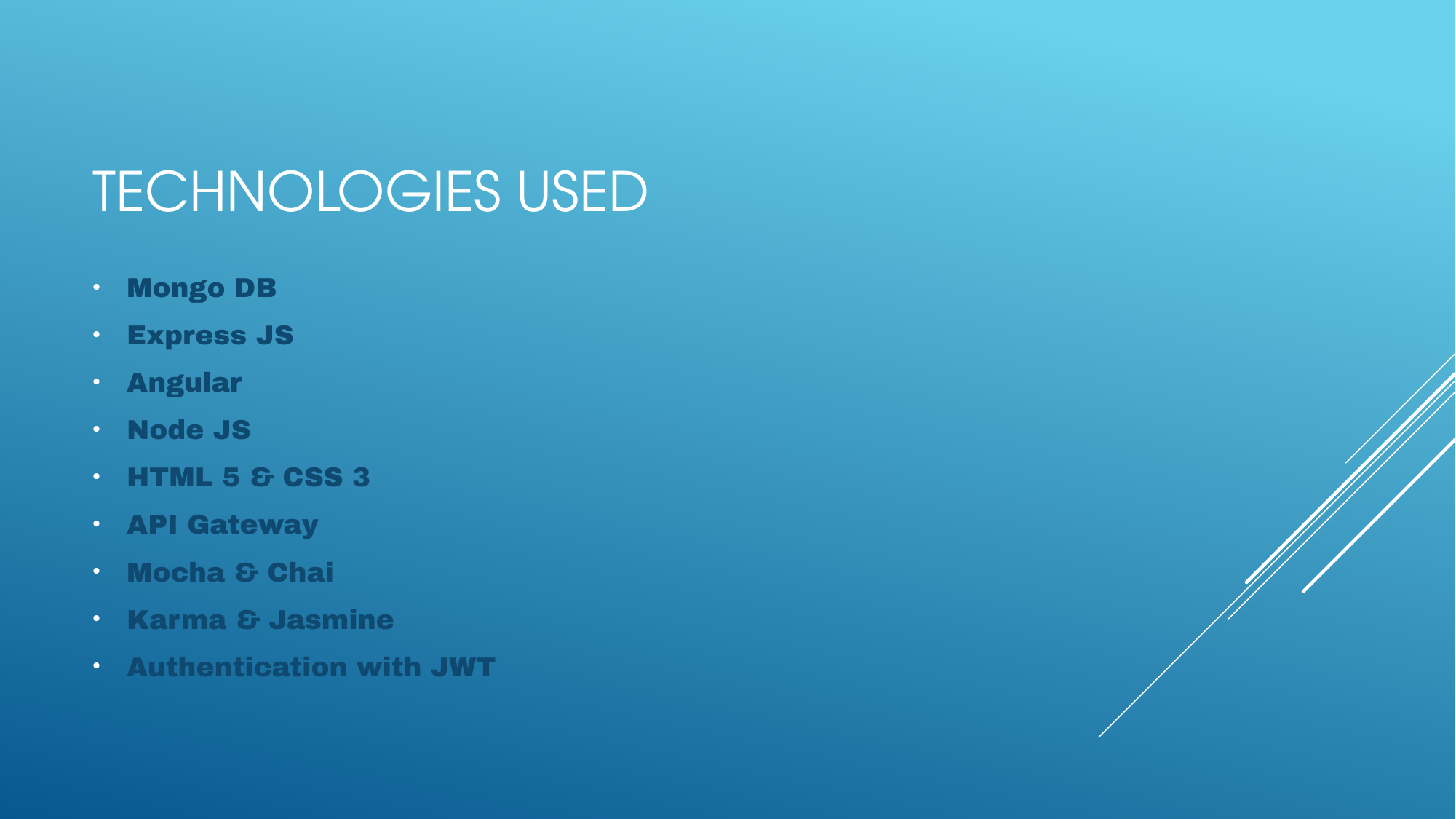

# Technologies used
Mongo DB
Express JS
Angular
Node JS
HTML 5 & CSS 3
API Gateway
Mocha & Chai
Karma & Jasmine
Authentication with JWT